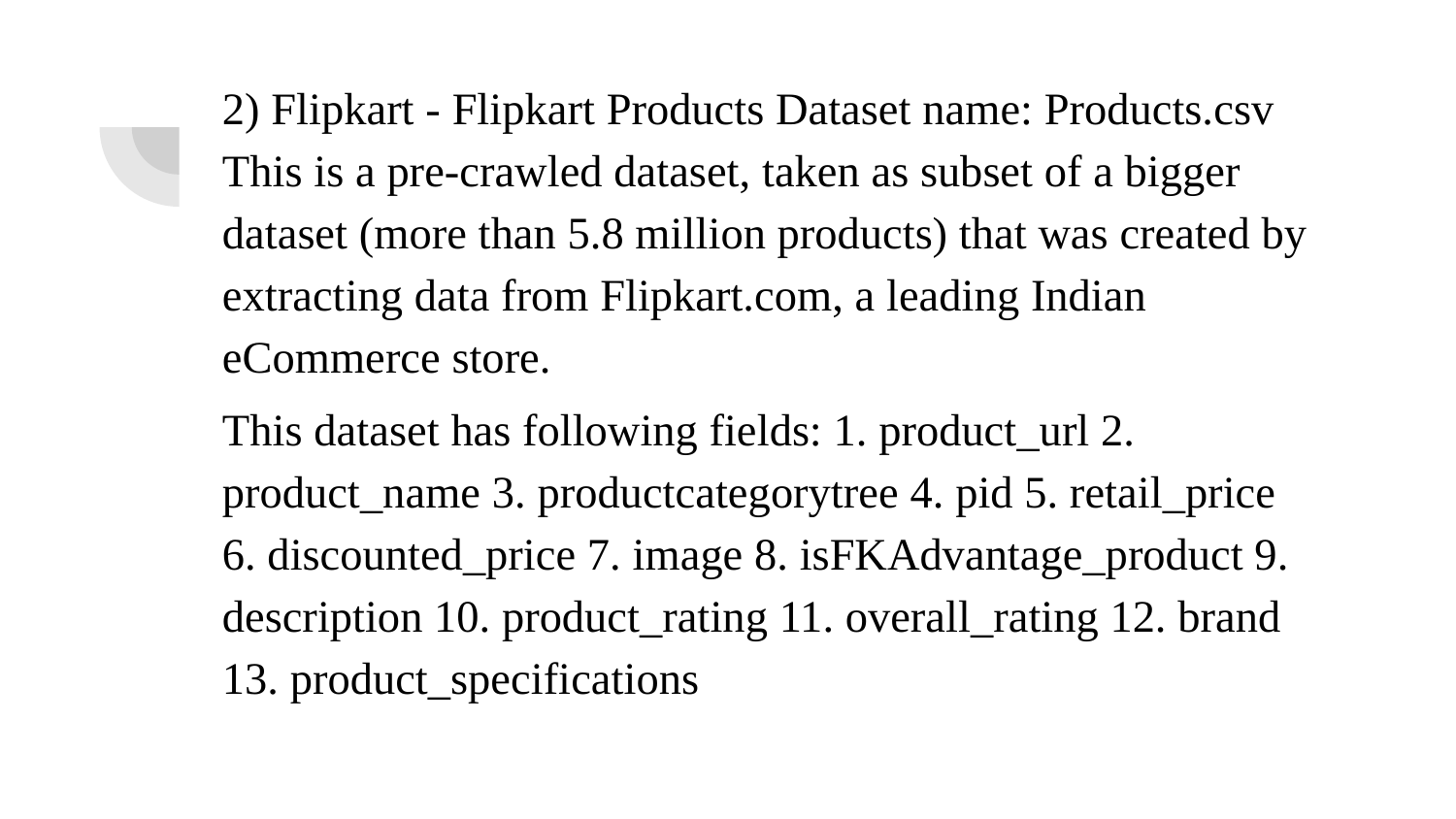

2) Flipkart - Flipkart Products Dataset name: Products.csv This is a pre-crawled dataset, taken as subset of a bigger dataset (more than 5.8 million products) that was created by extracting data from Flipkart.com, a leading Indian eCommerce store.
This dataset has following fields: 1. product_url 2. product_name 3. productcategorytree 4. pid 5. retail_price 6. discounted_price 7. image 8. isFKAdvantage_product 9. description 10. product_rating 11. overall_rating 12. brand 13. product_specifications